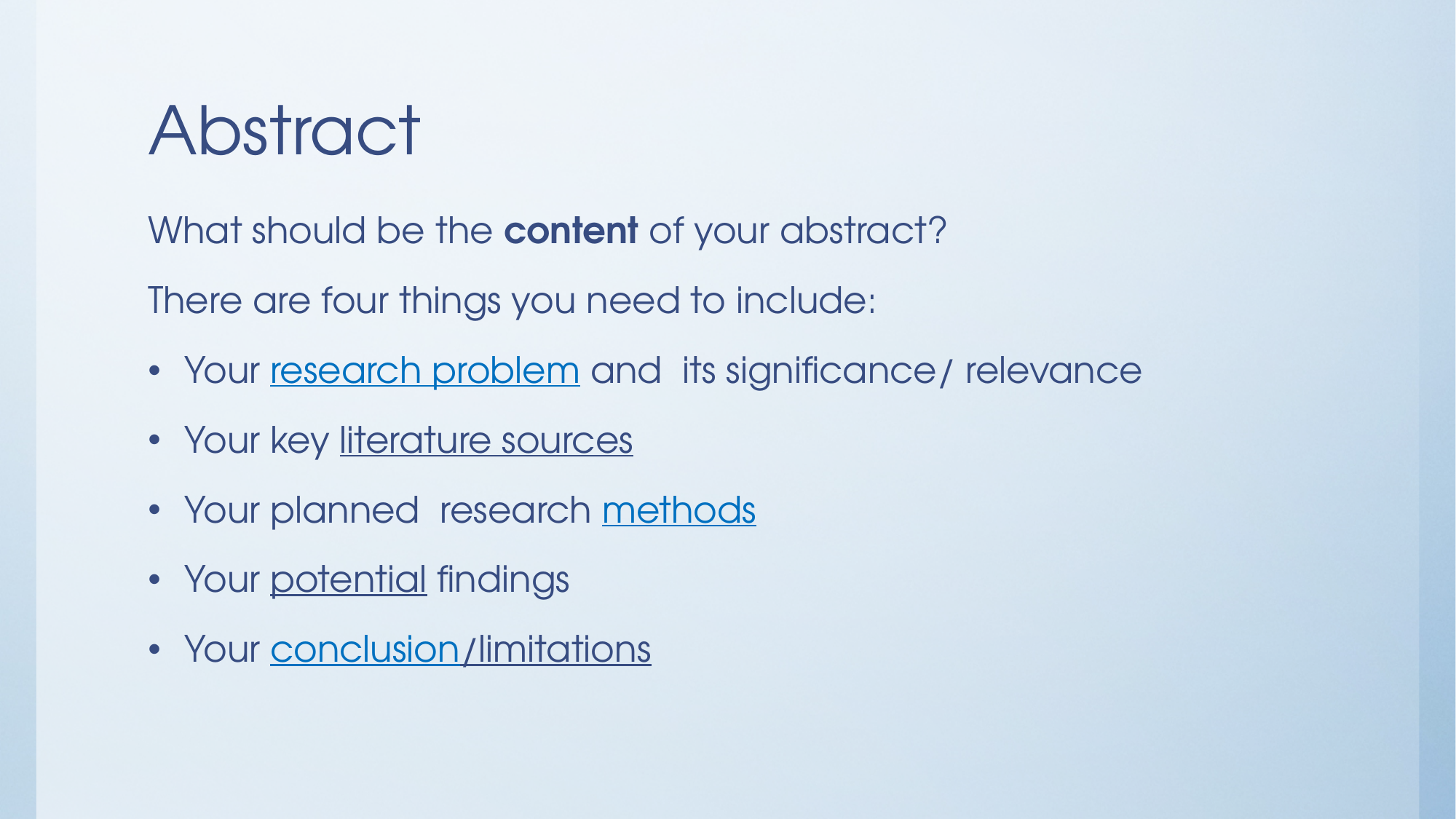

# Abstract
What should be the content of your abstract?
There are four things you need to include:
Your research problem and  its significance/ relevance
Your key literature sources
Your planned  research methods
Your potential findings
Your conclusion/limitations